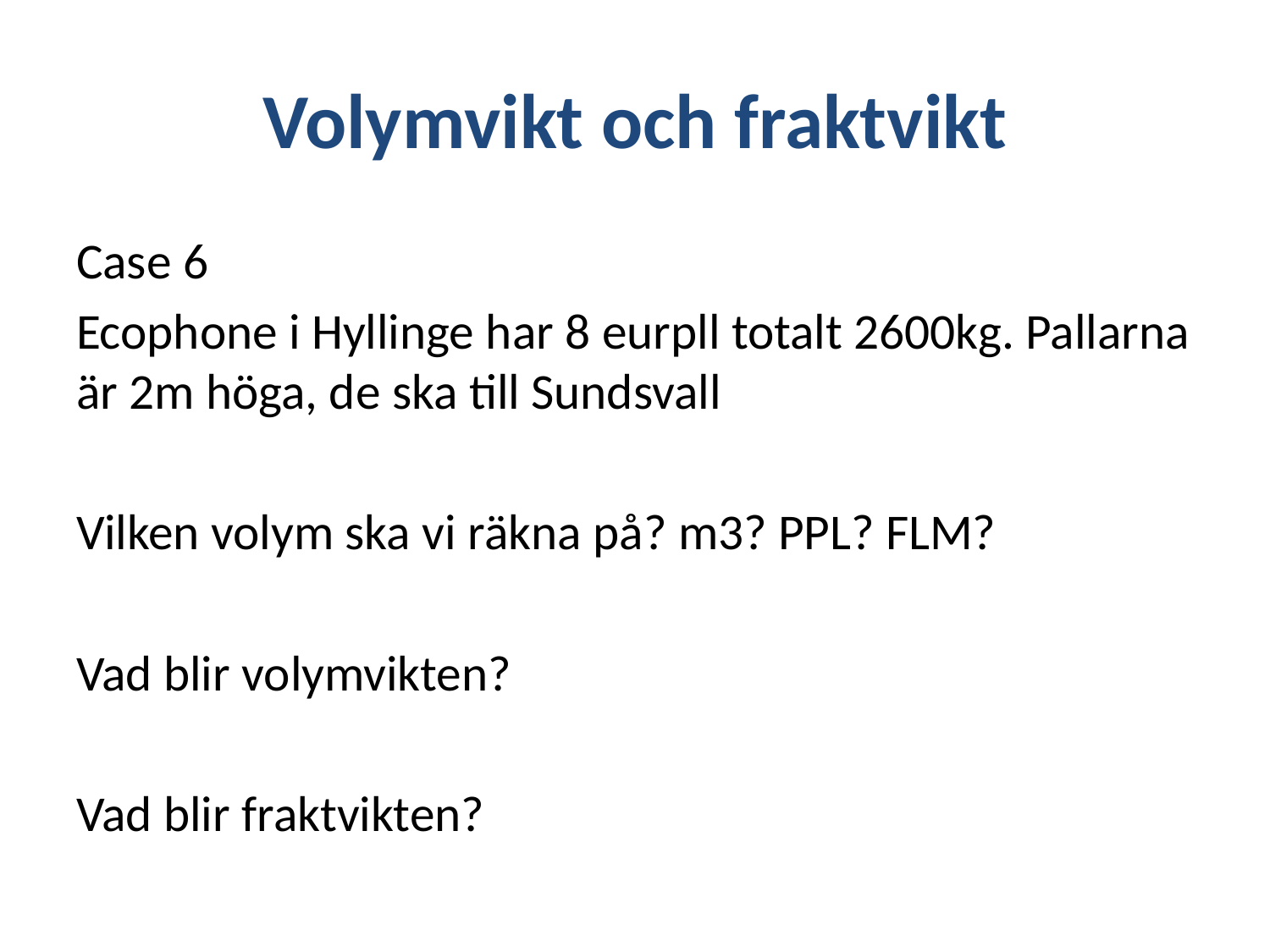

# Volymvikt och fraktvikt
Case 6
Ecophone i Hyllinge har 8 eurpll totalt 2600kg. Pallarna är 2m höga, de ska till Sundsvall

Vilken volym ska vi räkna på? m3? PPL? FLM?

Vad blir volymvikten?

Vad blir fraktvikten?